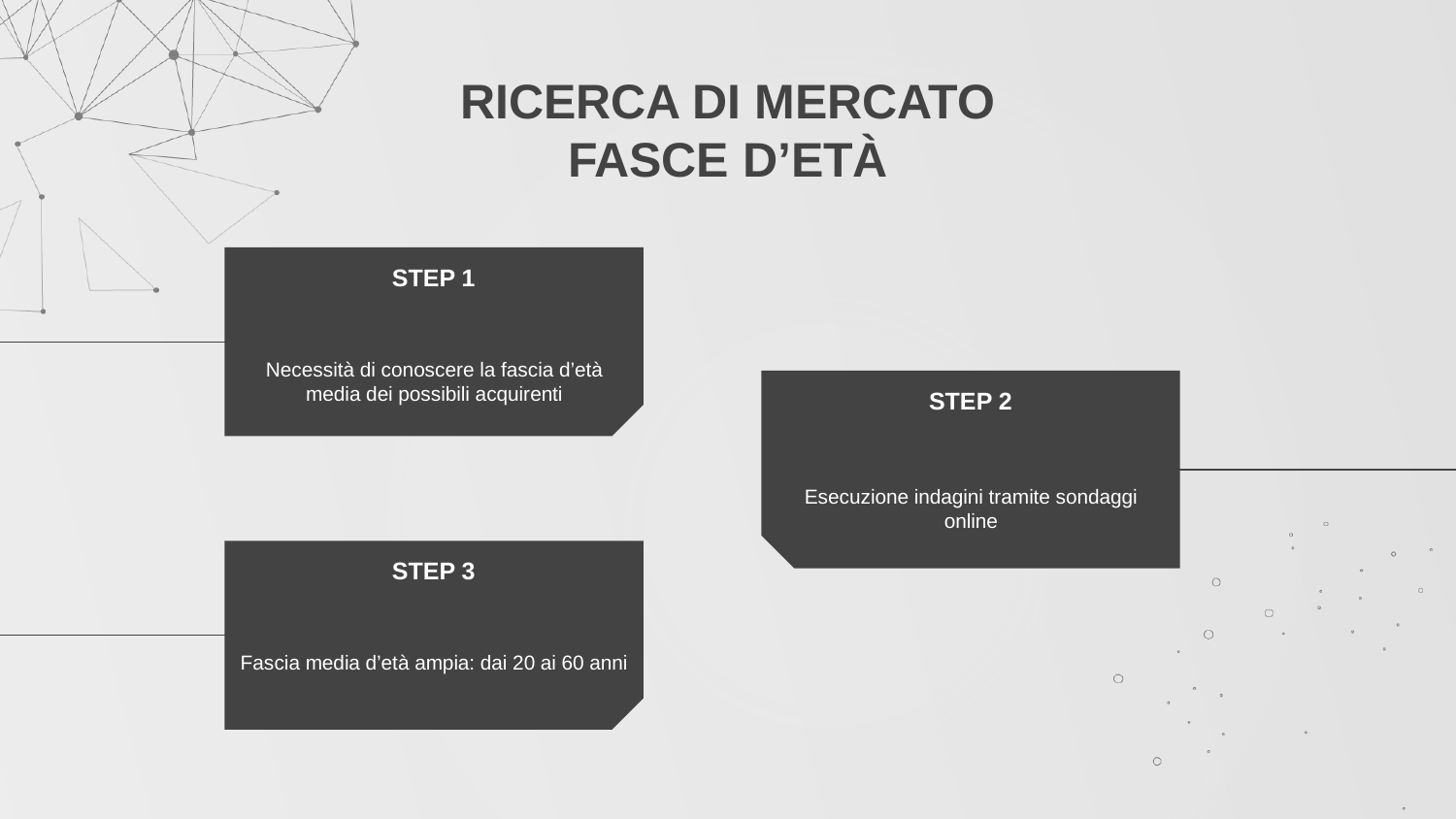

# RICERCA DI MERCATO FASCE D’ETÀ

STEP 1

Necessità di conoscere la fascia d’età media dei possibili acquirenti
STEP 2

Esecuzione indagini tramite sondaggi online
STEP 3
Fascia media d’età ampia: dai 20 ai 60 anni